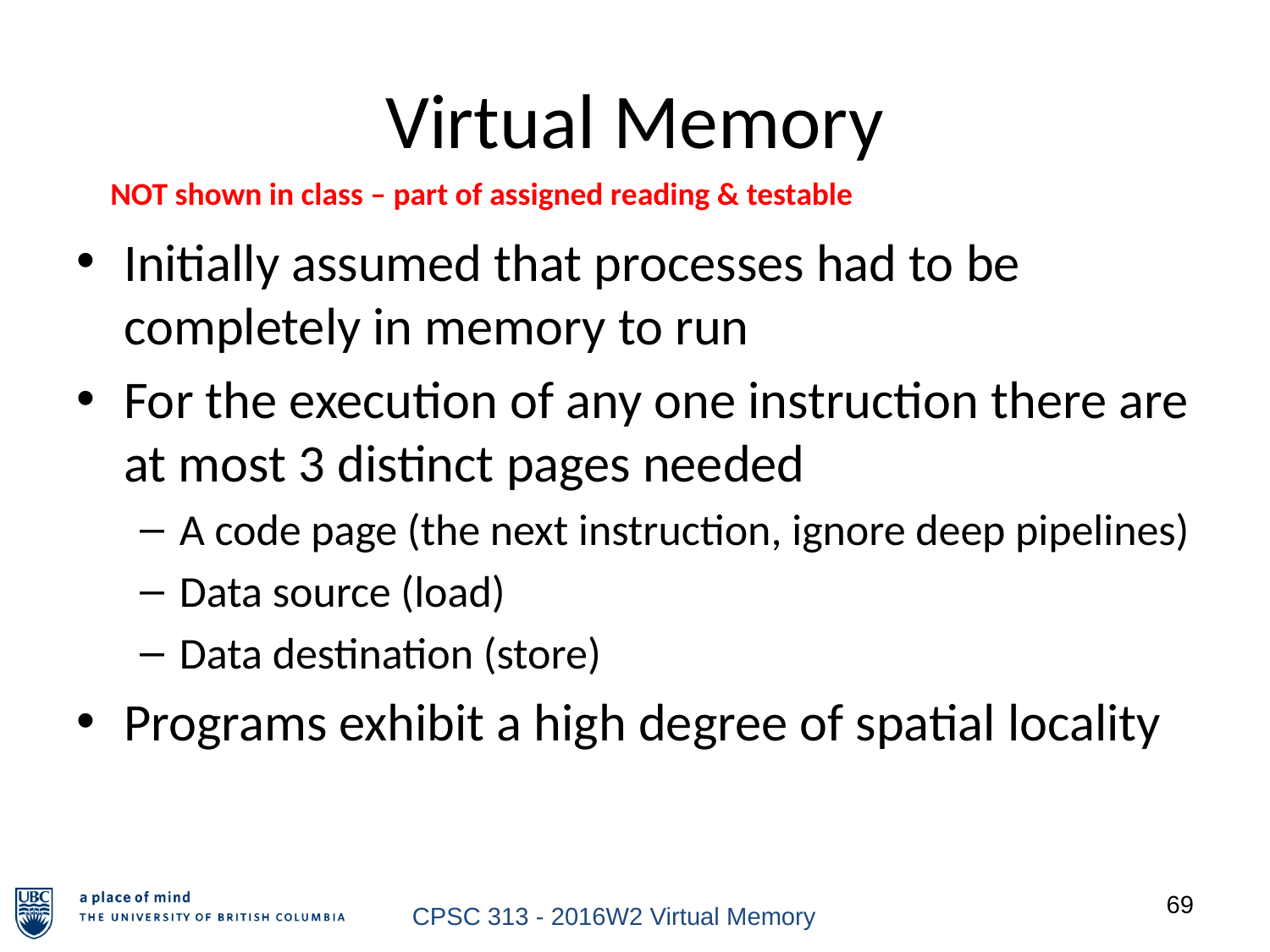

Virtual Memory
Initially assumed that processes had to be completely in memory to run
For the execution of any one instruction there are at most 3 distinct pages needed
A code page (the next instruction, ignore deep pipelines)
Data source (load)
Data destination (store)
Programs exhibit a high degree of spatial locality
NOT shown in class – part of assigned reading & testable
69